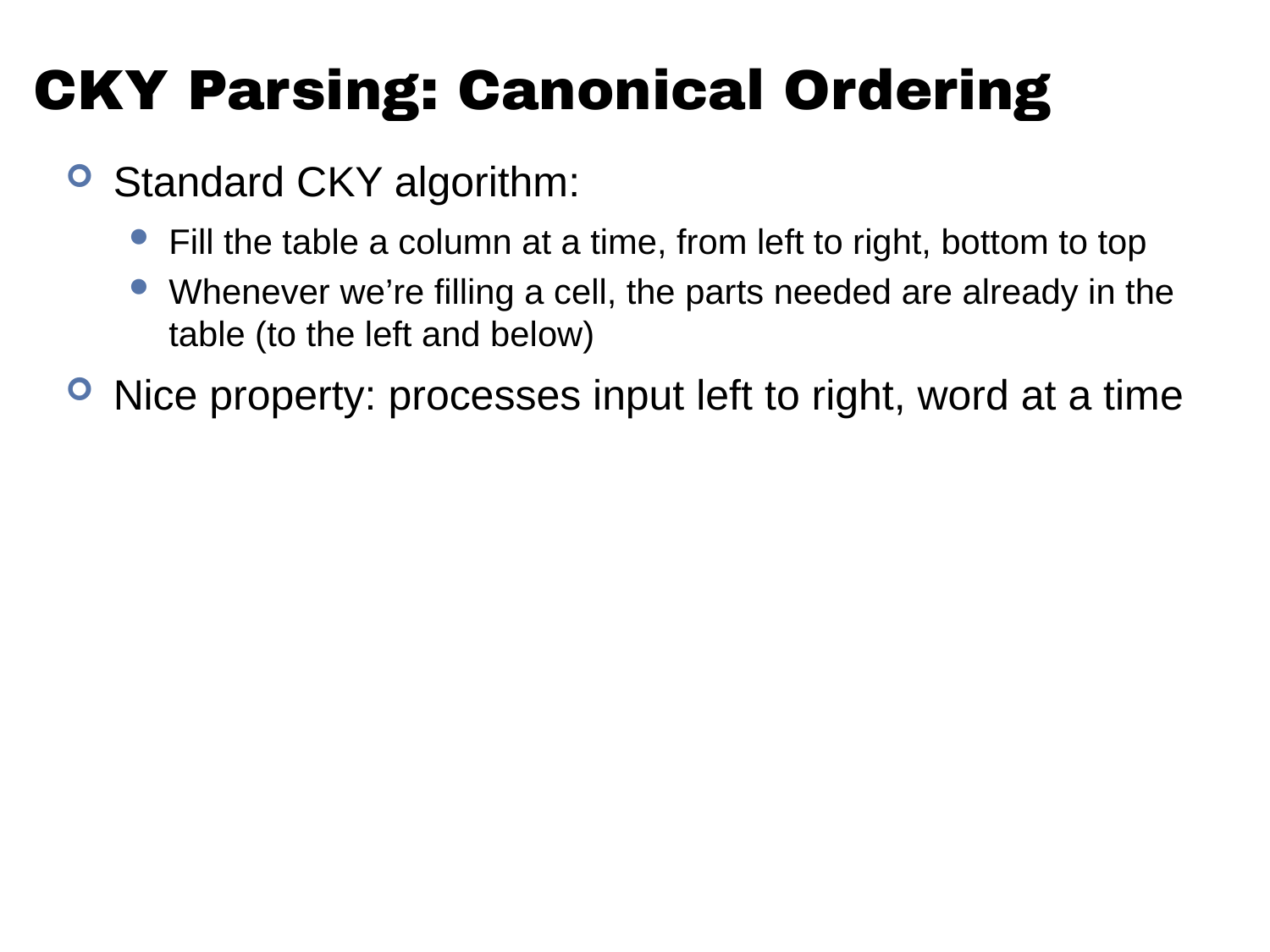

# CKY Parsing: Canonical Ordering
Standard CKY algorithm:
Fill the table a column at a time, from left to right, bottom to top
Whenever we’re filling a cell, the parts needed are already in the table (to the left and below)
Nice property: processes input left to right, word at a time